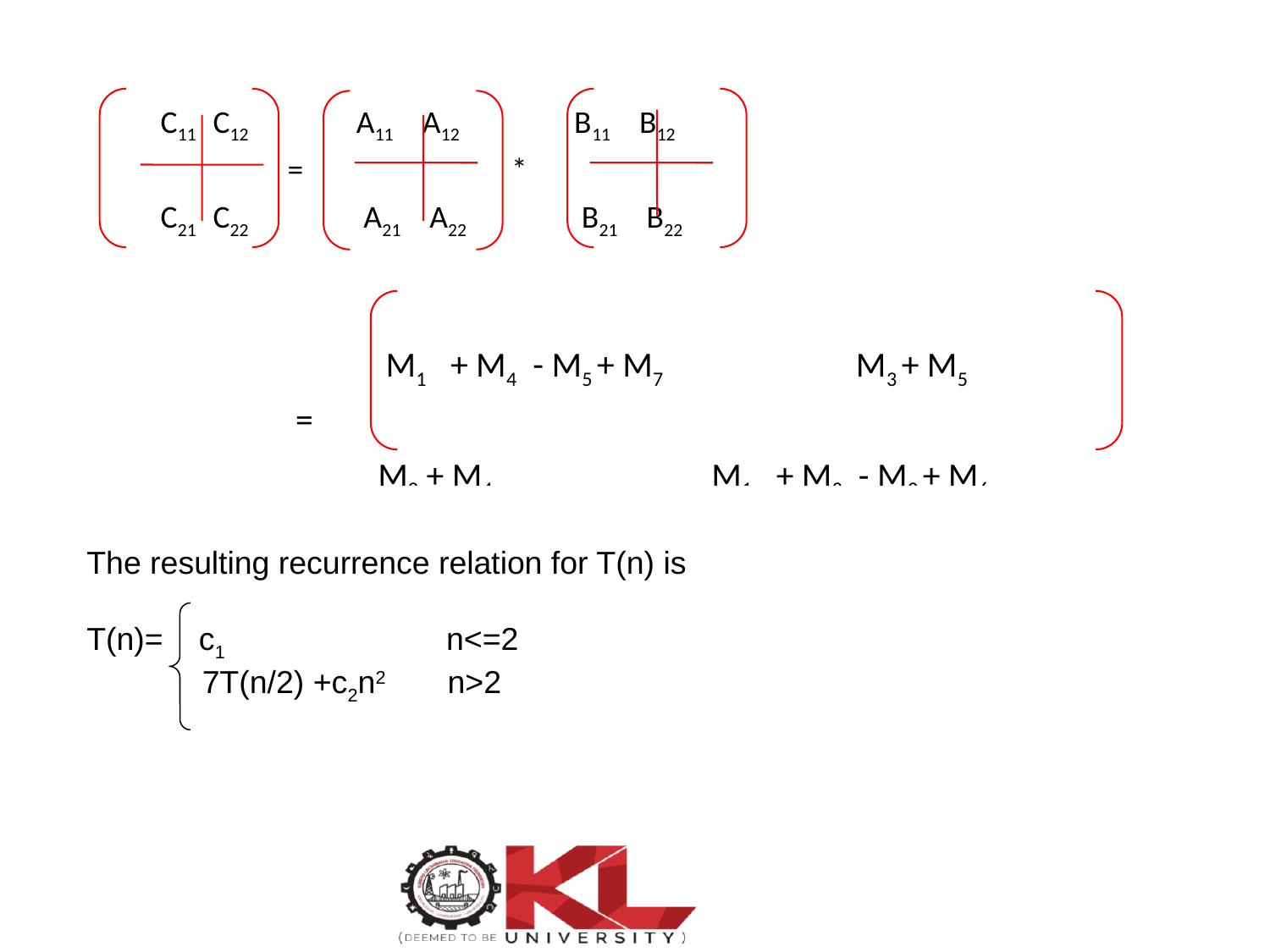

C11    C12               A11    A12                B11    B12
                              =                             *
C21    C22                A21    A22                B21    B22

                            M1   + M4  - M5 + M7                        M3 + M5
                             =
                           M2 + M4                                               M1   + M3  - M2 + M6

The resulting recurrence relation for T(n) is

T(n)=    c1                         n<=2
             7T(n/2) +c2n2       n>2